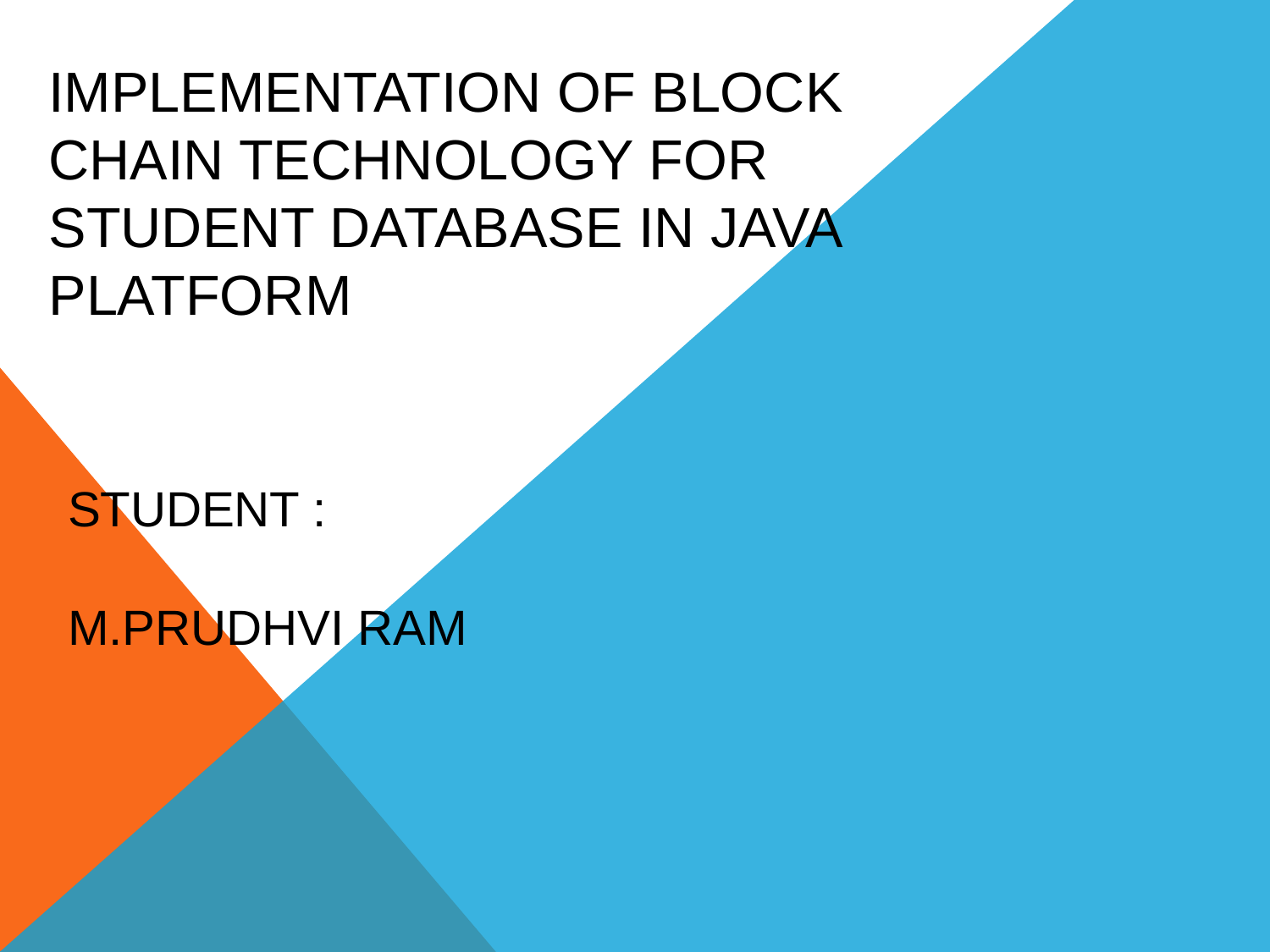

# IMPLEMENTATION OF BLOCK CHAIN TECHNOLOGY FOR STUDENT DATABASE IN JAVA PLATFORM
STUDENT :

M.PRUDHVI RAM